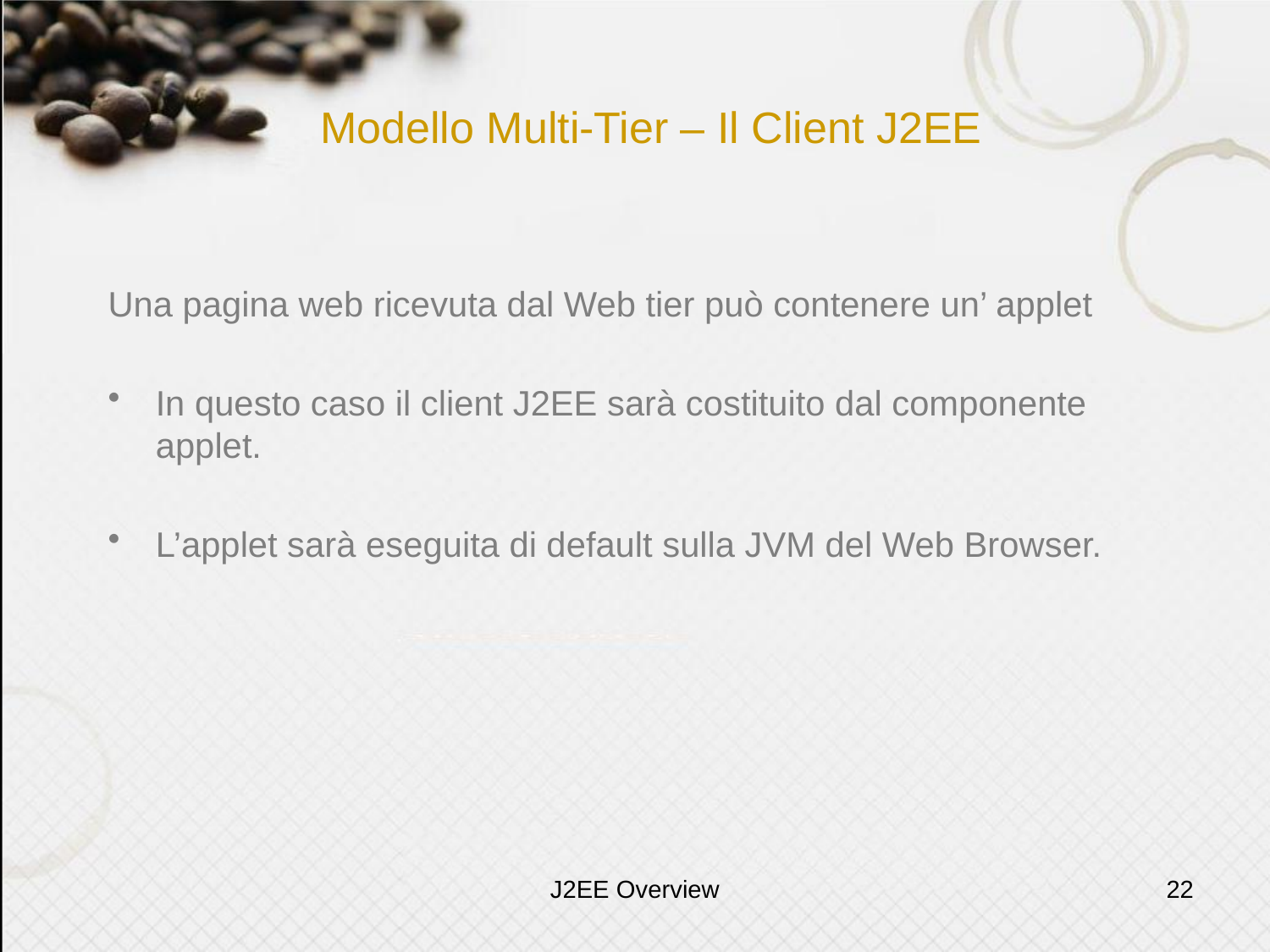

# Modello Multi-Tier – Il Client J2EE

Una pagina web ricevuta dal Web tier può contenere un’ applet

In questo caso il client J2EE sarà costituito dal componente applet.

L’applet sarà eseguita di default sulla JVM del Web Browser.

J2EE Overview
22